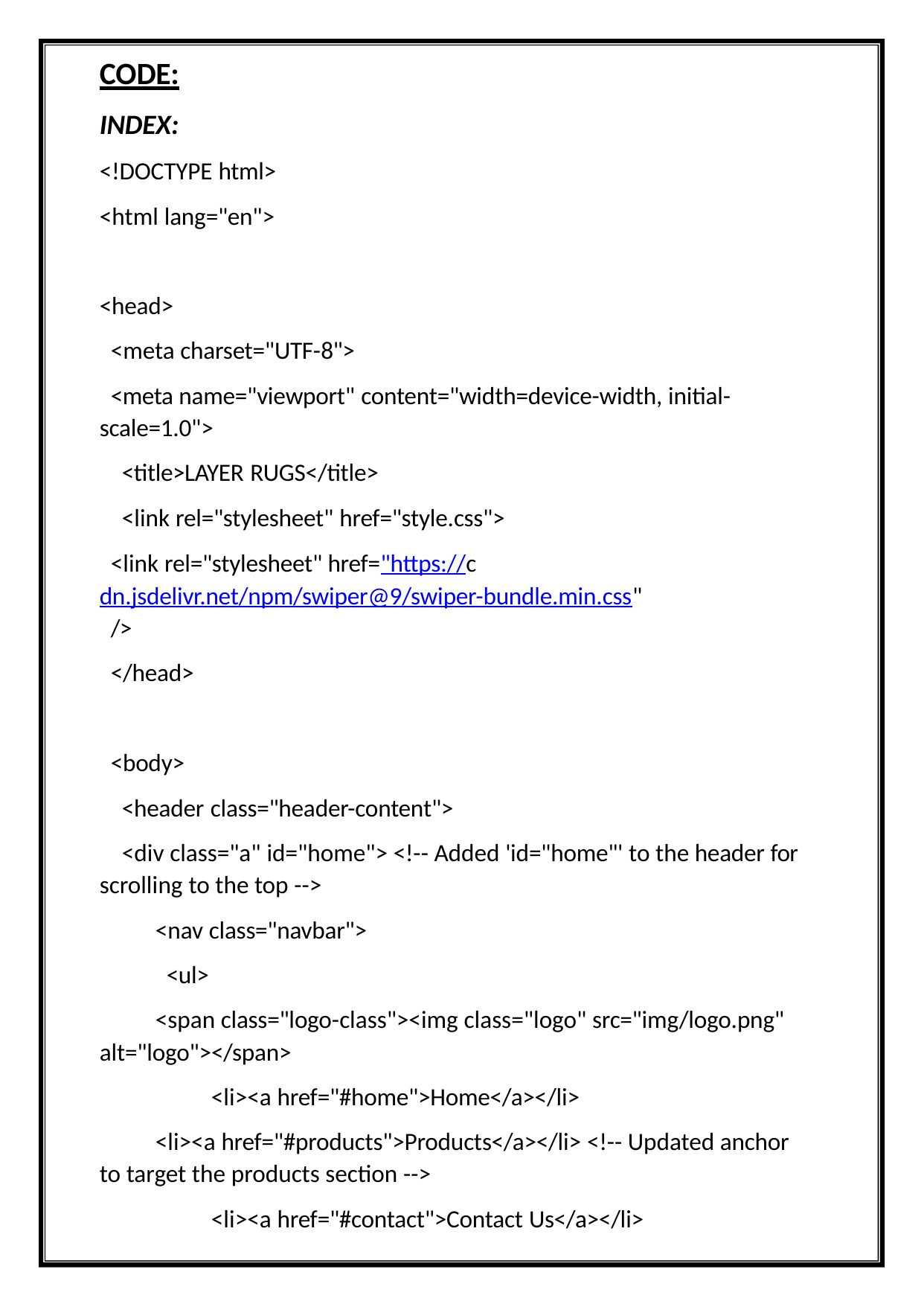

CODE:
INDEX:
<!DOCTYPE html>
<html lang="en">

<head>
<meta charset="UTF-8">
<meta name="viewport" content="width=device-width, initial- scale=1.0">
<title>LAYER RUGS</title>
<link rel="stylesheet" href="style.css">
<link rel="stylesheet" href="https://cdn.jsdelivr.net/npm/swiper@9/swiper-bundle.min.css"
/>
</head>

<body>
<header class="header-content">
<div class="a" id="home"> <!-- Added 'id="home"' to the header for scrolling to the top -->
<nav class="navbar">
<ul>
<span class="logo-class"><img class="logo" src="img/logo.png" alt="logo"></span>
<li><a href="#home">Home</a></li>
<li><a href="#products">Products</a></li> <!-- Updated anchor to target the products section -->
<li><a href="#contact">Contact Us</a></li>